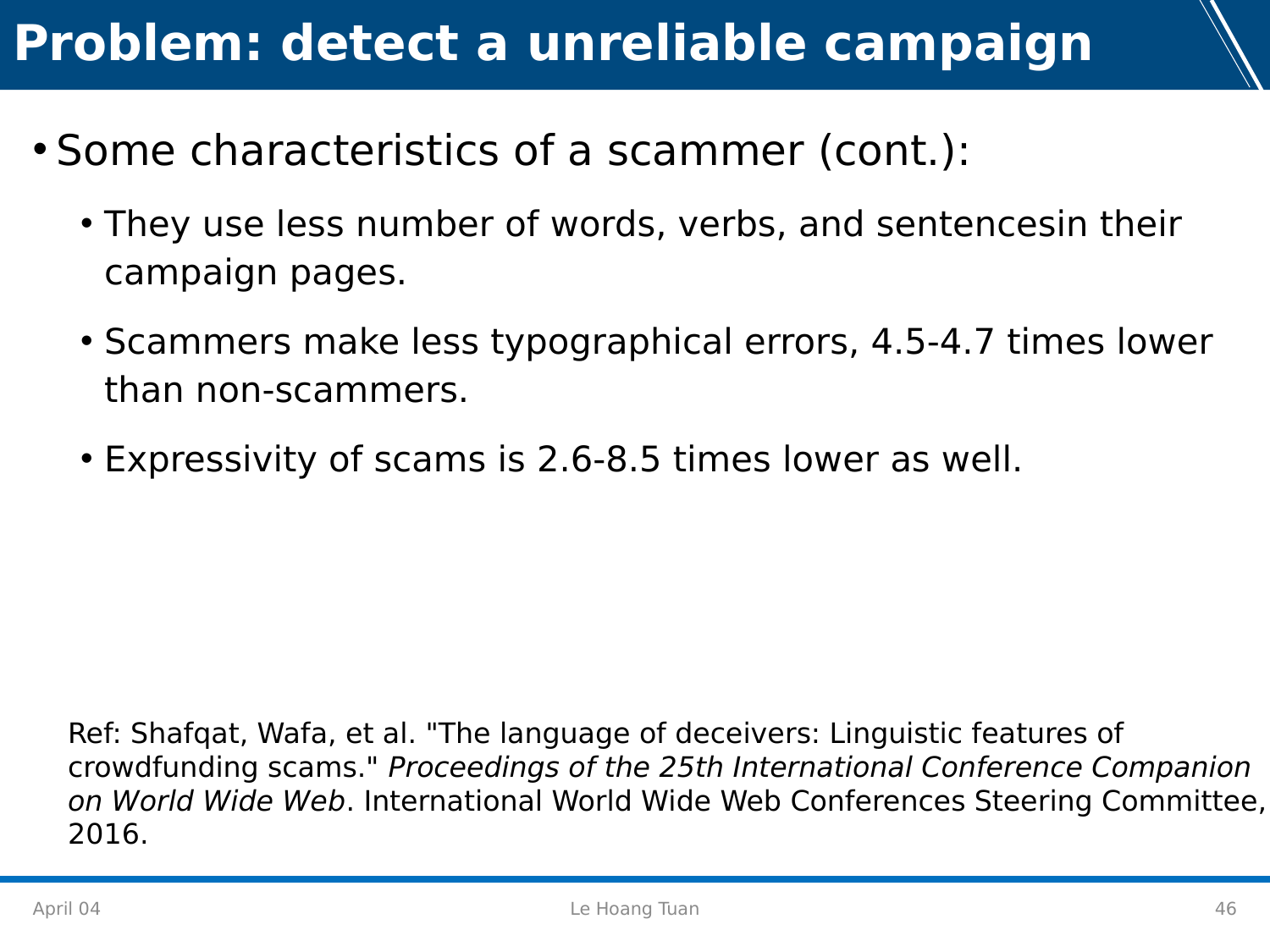

Problem: detect a unreliable campaign
Some characteristics of a scammer (cont.):
They use less number of words, verbs, and sentencesin their campaign pages.
Scammers make less typographical errors, 4.5-4.7 times lower than non-scammers.
Expressivity of scams is 2.6-8.5 times lower as well.
Ref: Shafqat, Wafa, et al. "The language of deceivers: Linguistic features of crowdfunding scams." Proceedings of the 25th International Conference Companion on World Wide Web. International World Wide Web Conferences Steering Committee, 2016.
April 04
Le Hoang Tuan
46